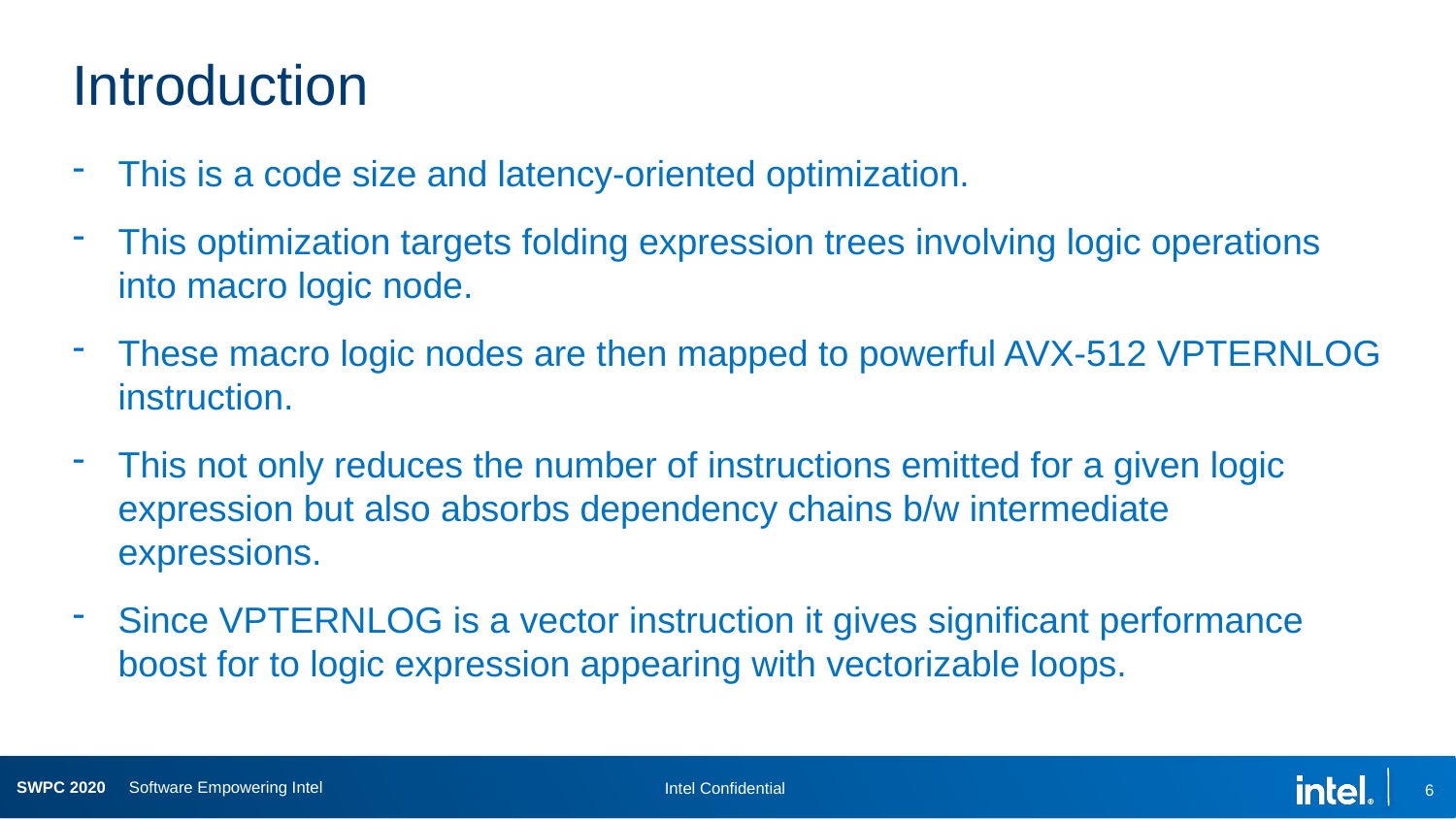

# Introduction
This is a code size and latency-oriented optimization.
This optimization targets folding expression trees involving logic operations into macro logic node.
These macro logic nodes are then mapped to powerful AVX-512 VPTERNLOG instruction.
This not only reduces the number of instructions emitted for a given logic expression but also absorbs dependency chains b/w intermediate expressions.
Since VPTERNLOG is a vector instruction it gives significant performance boost for to logic expression appearing with vectorizable loops.

6